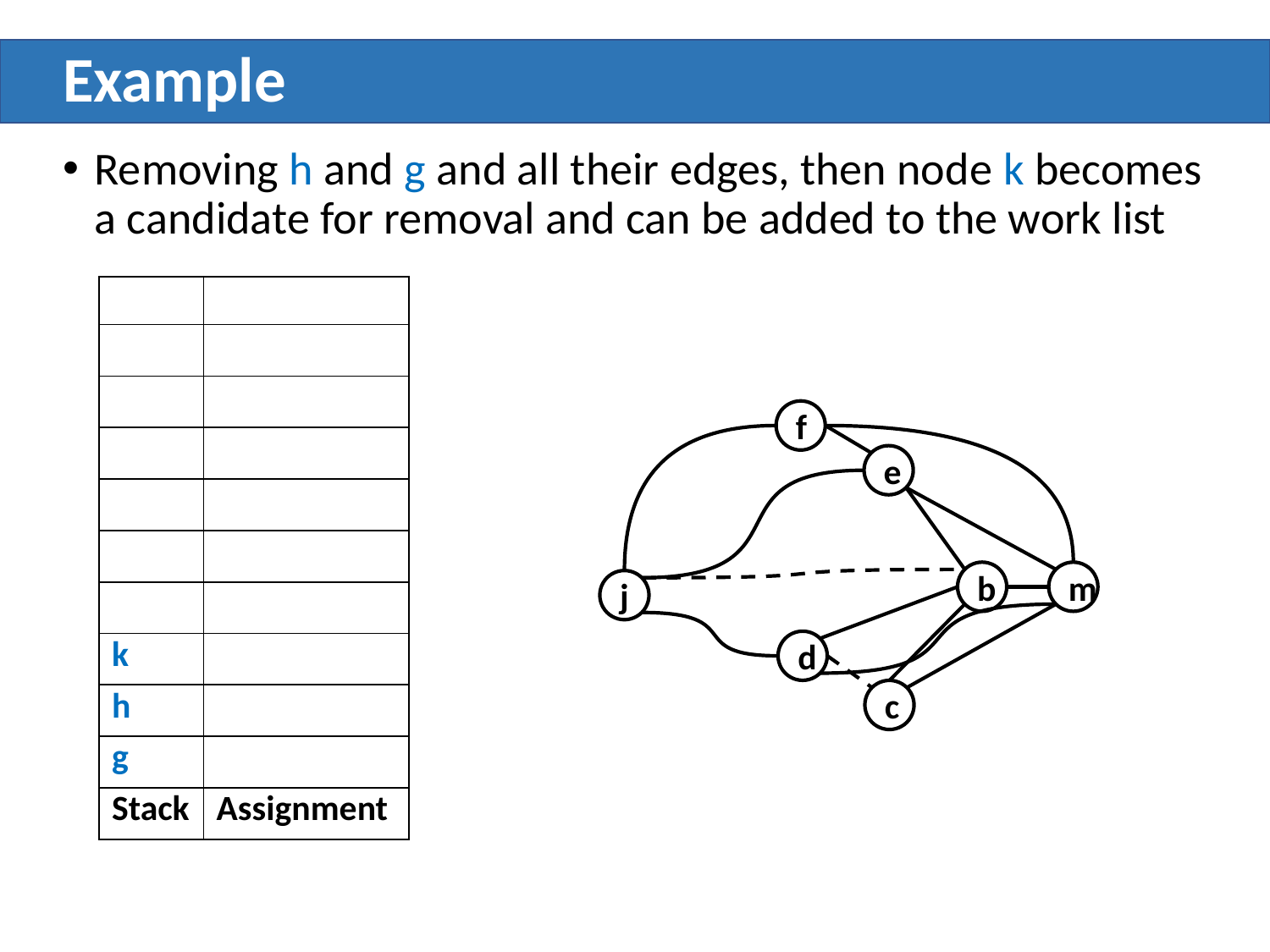

# Example
Removing h and g and all their edges, then node k becomes a candidate for removal and can be added to the work list
|  |  |
| --- | --- |
|  |  |
|  |  |
|  |  |
|  |  |
|  |  |
|  |  |
| k |  |
| h |  |
| g |  |
| Stack | Assignment |
f
e
b
m
j
d
c